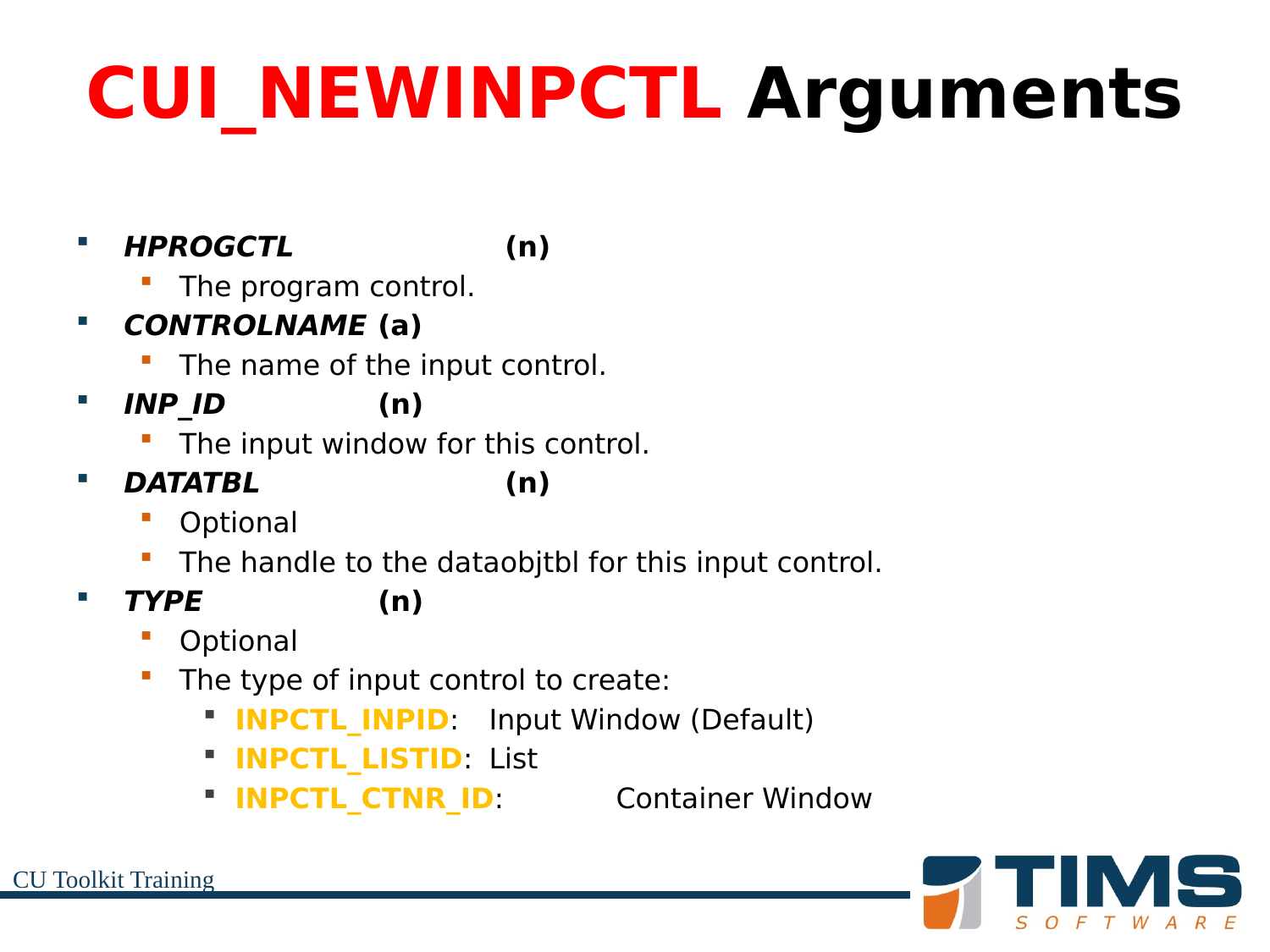

# CUI_NEWINPCTL Arguments
HPROGCTL 		(n)
The program control.
CONTROLNAME	(a)
The name of the input control.
INP_ID 		(n)
The input window for this control.
DATATBL 		(n)
Optional
The handle to the dataobjtbl for this input control.
TYPE 		(n)
Optional
The type of input control to create:
INPCTL_INPID:	Input Window (Default)
INPCTL_LISTID: 	List
INPCTL_CTNR_ID: 	Container Window

CU Toolkit Training